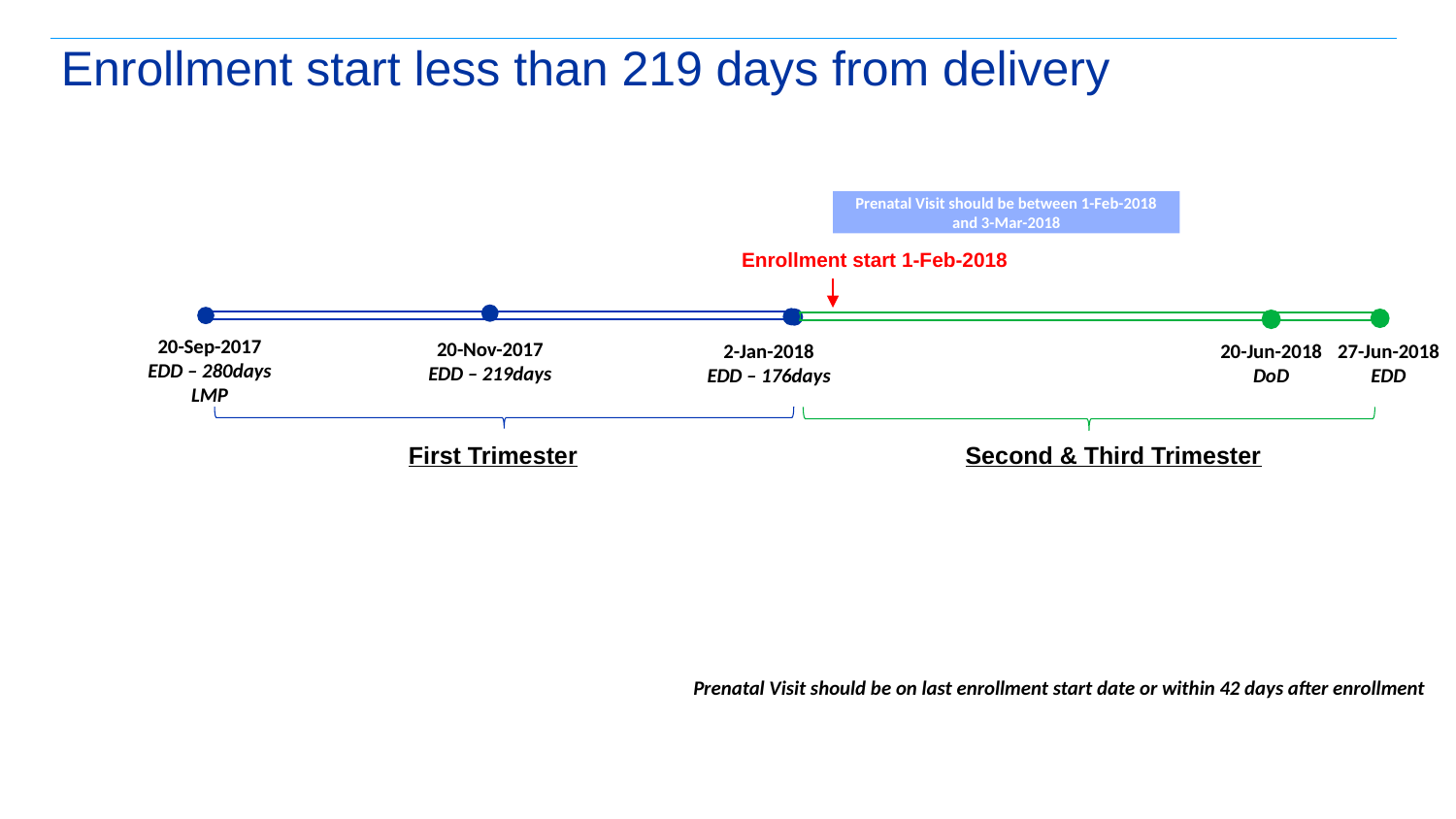

# Enrollment start less than 219 days from delivery

Prenatal Visit should be between 1-Feb-2018 and 3-Mar-2018
Enrollment start 1-Feb-2018

20-Sep-2017
EDD – 280days
LMP
20-Nov-2017
EDD – 219days
2-Jan-2018
EDD – 176days
20-Jun-2018
DoD
27-Jun-2018
EDD
First Trimester
Second & Third Trimester
Prenatal Visit should be on last enrollment start date or within 42 days after enrollment
31